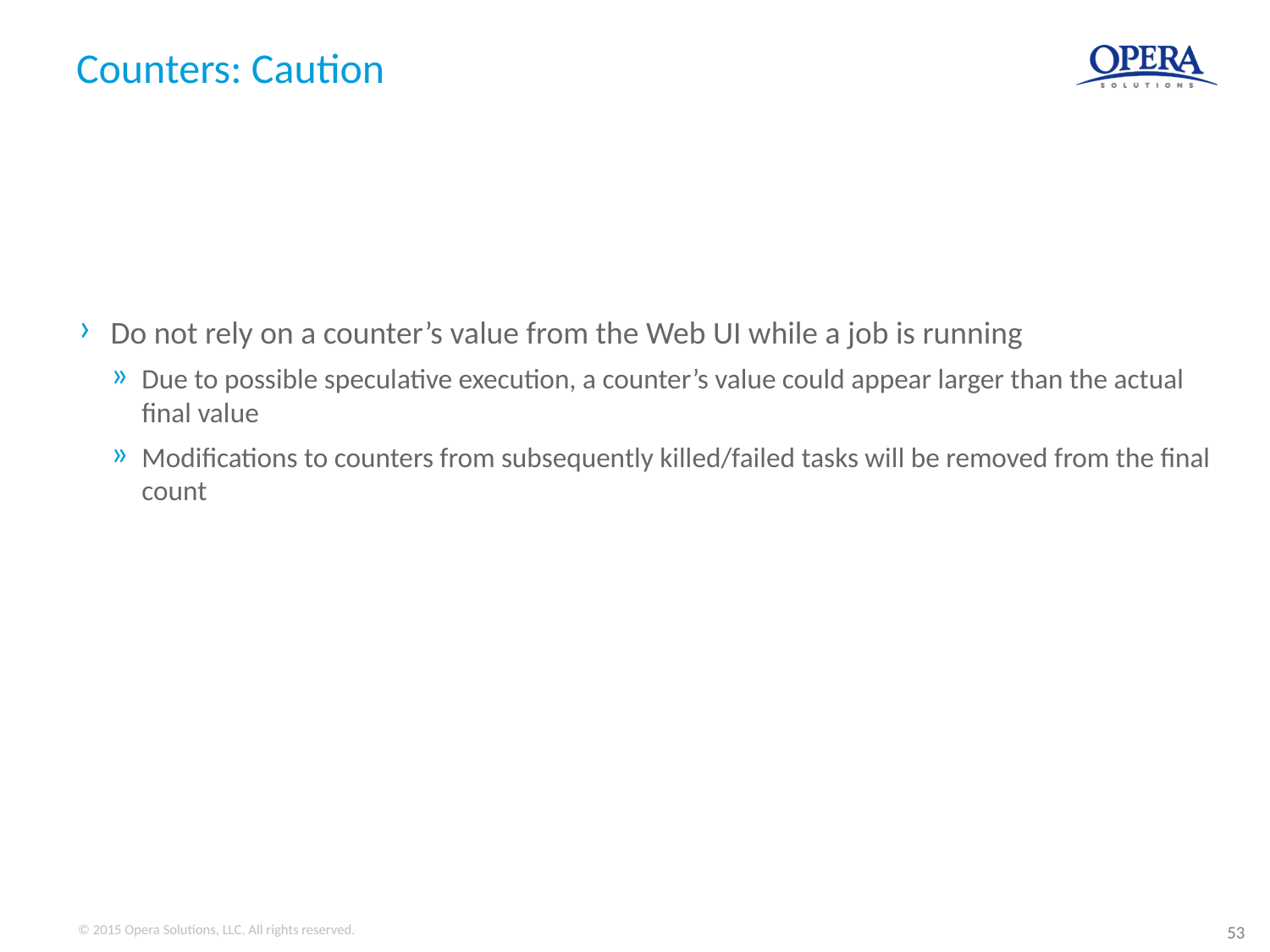

# Counters: Caution
Do not rely on a counter’s value from the Web UI while a job is running
Due to possible speculative execution, a counter’s value could appear larger than the actual final value
Modifications to counters from subsequently killed/failed tasks will be removed from the final count